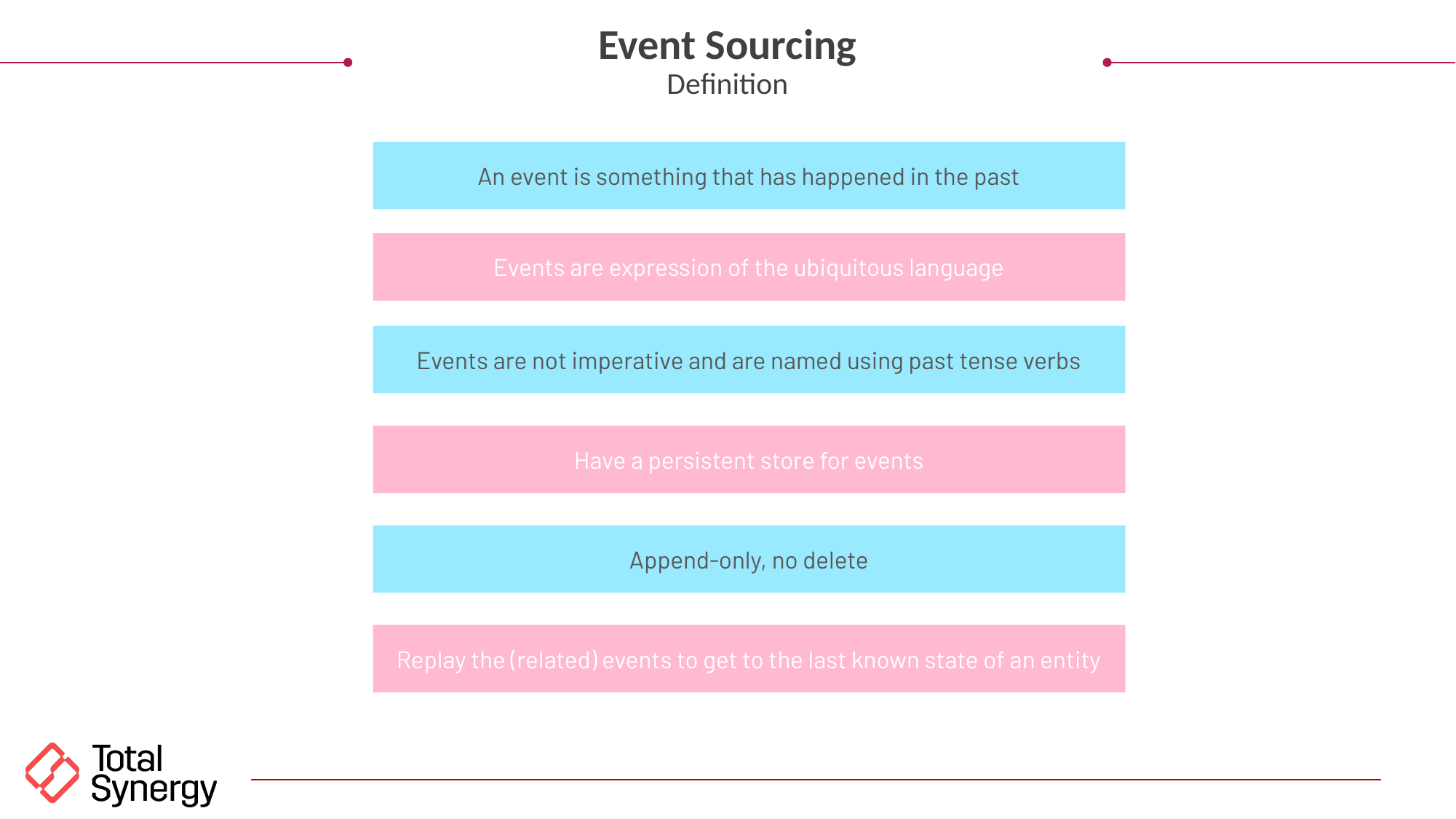

Event Sourcing
Definition
An event is something that has happened in the past
Events are expression of the ubiquitous language
Events are not imperative and are named using past tense verbs
Have a persistent store for events
Append-only, no delete
Replay the (related) events to get to the last known state of an entity